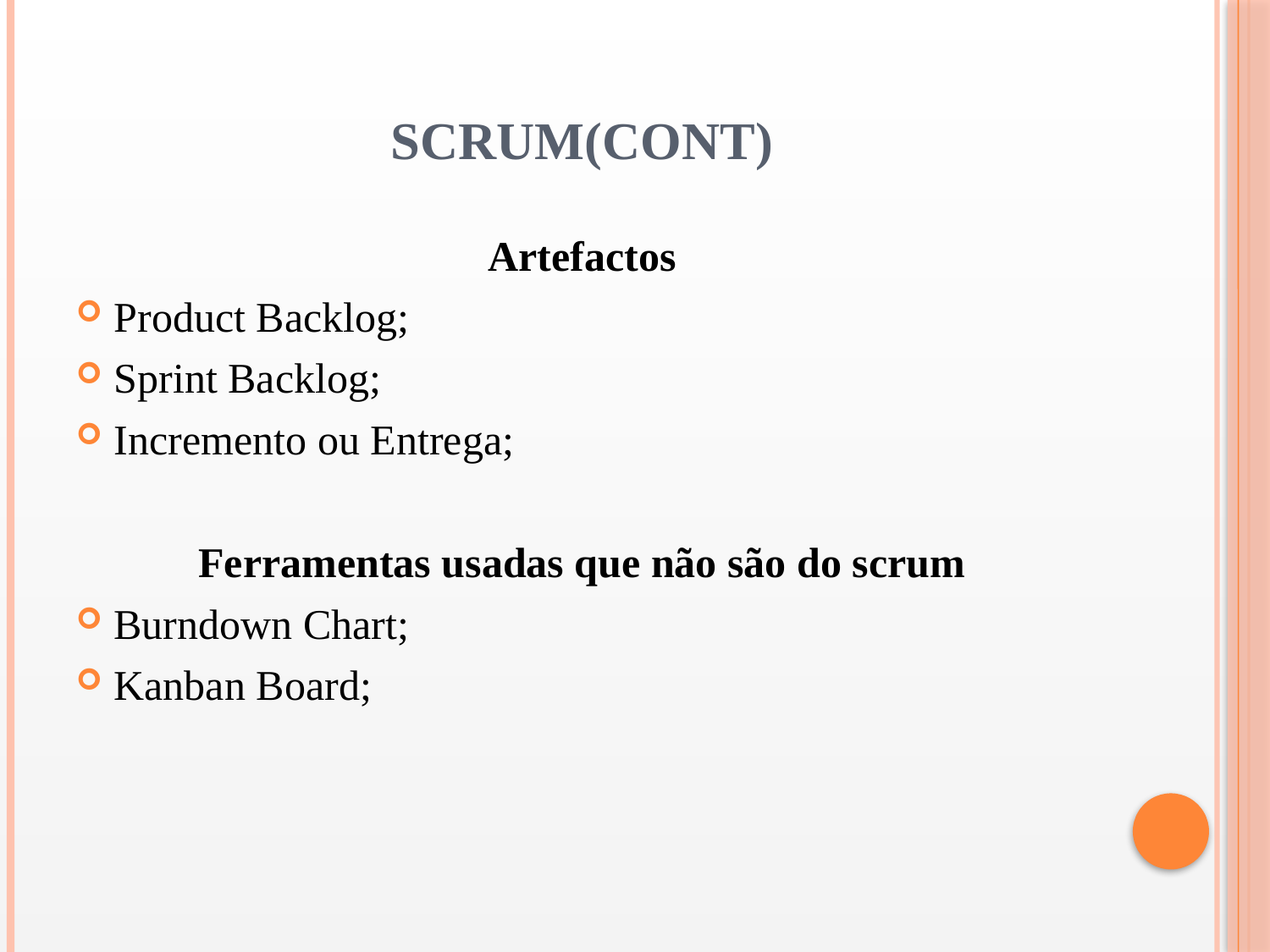

# Scrum(cont)
Artefactos
Product Backlog;
Sprint Backlog;
Incremento ou Entrega;

Ferramentas usadas que não são do scrum
Burndown Chart;
Kanban Board;